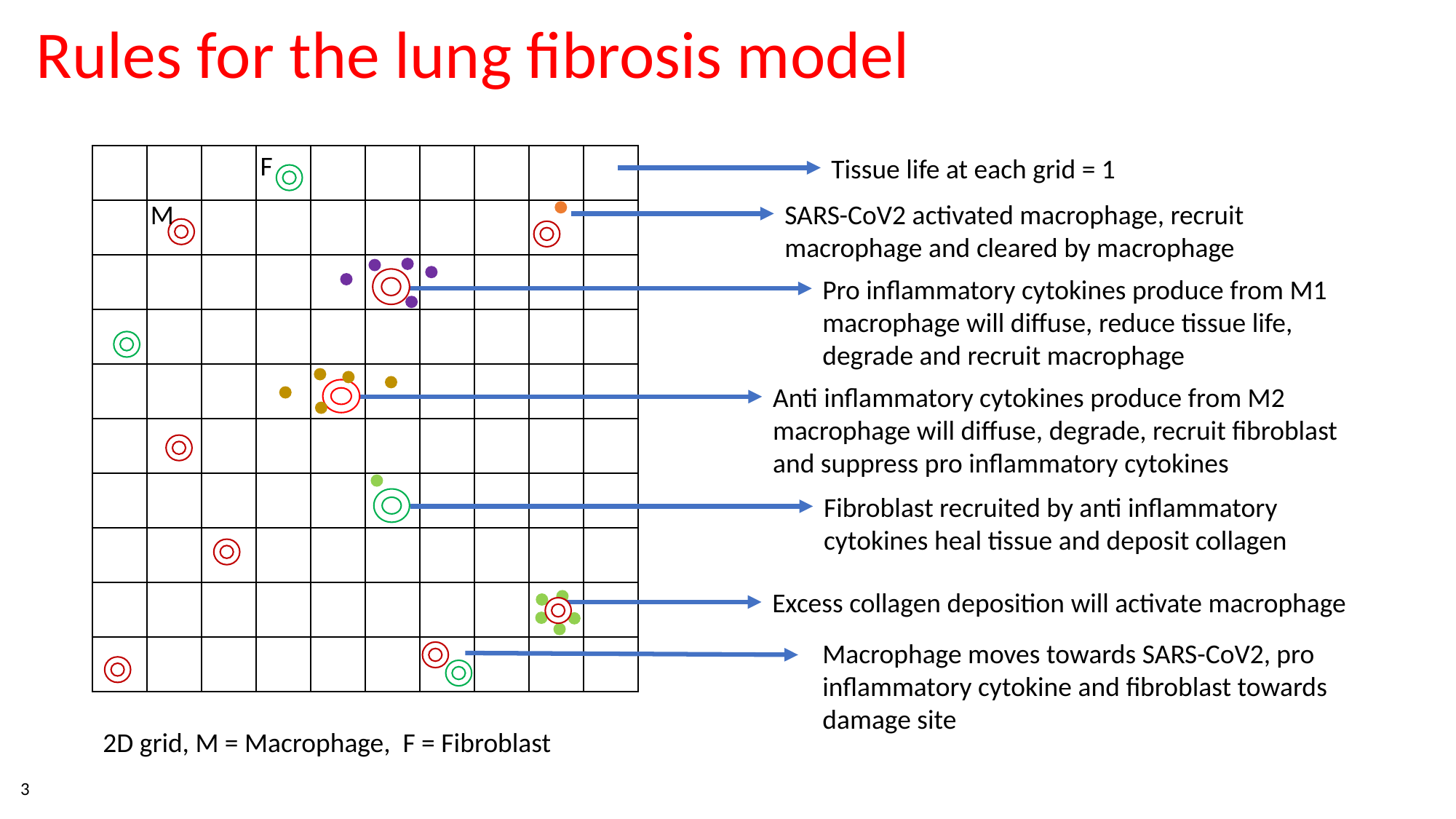

Rules for the lung fibrosis model
F
|  |  |  |  |  |  |  |  |  |  |
| --- | --- | --- | --- | --- | --- | --- | --- | --- | --- |
|  |  |  |  |  |  |  |  |  |  |
|  |  |  |  |  |  |  |  |  |  |
|  |  |  |  |  |  |  |  |  |  |
|  |  |  |  |  |  |  |  |  |  |
|  |  |  |  |  |  |  |  |  |  |
|  |  |  |  |  |  |  |  |  |  |
|  |  |  |  |  |  |  |  |  |  |
|  |  |  |  |  |  |  |  |  |  |
|  |  |  |  |  |  |  |  |  |  |
Tissue life at each grid = 1

M
SARS-CoV2 activated macrophage, recruit macrophage and cleared by macrophage

Pro inflammatory cytokines produce from M1 macrophage will diffuse, reduce tissue life, degrade and recruit macrophage

Anti inflammatory cytokines produce from M2 macrophage will diffuse, degrade, recruit fibroblast and suppress pro inflammatory cytokines

Fibroblast recruited by anti inflammatory cytokines heal tissue and deposit collagen

Excess collagen deposition will activate macrophage

Macrophage moves towards SARS-CoV2, pro inflammatory cytokine and fibroblast towards damage site

2D grid, M = Macrophage,  F = Fibroblast
3